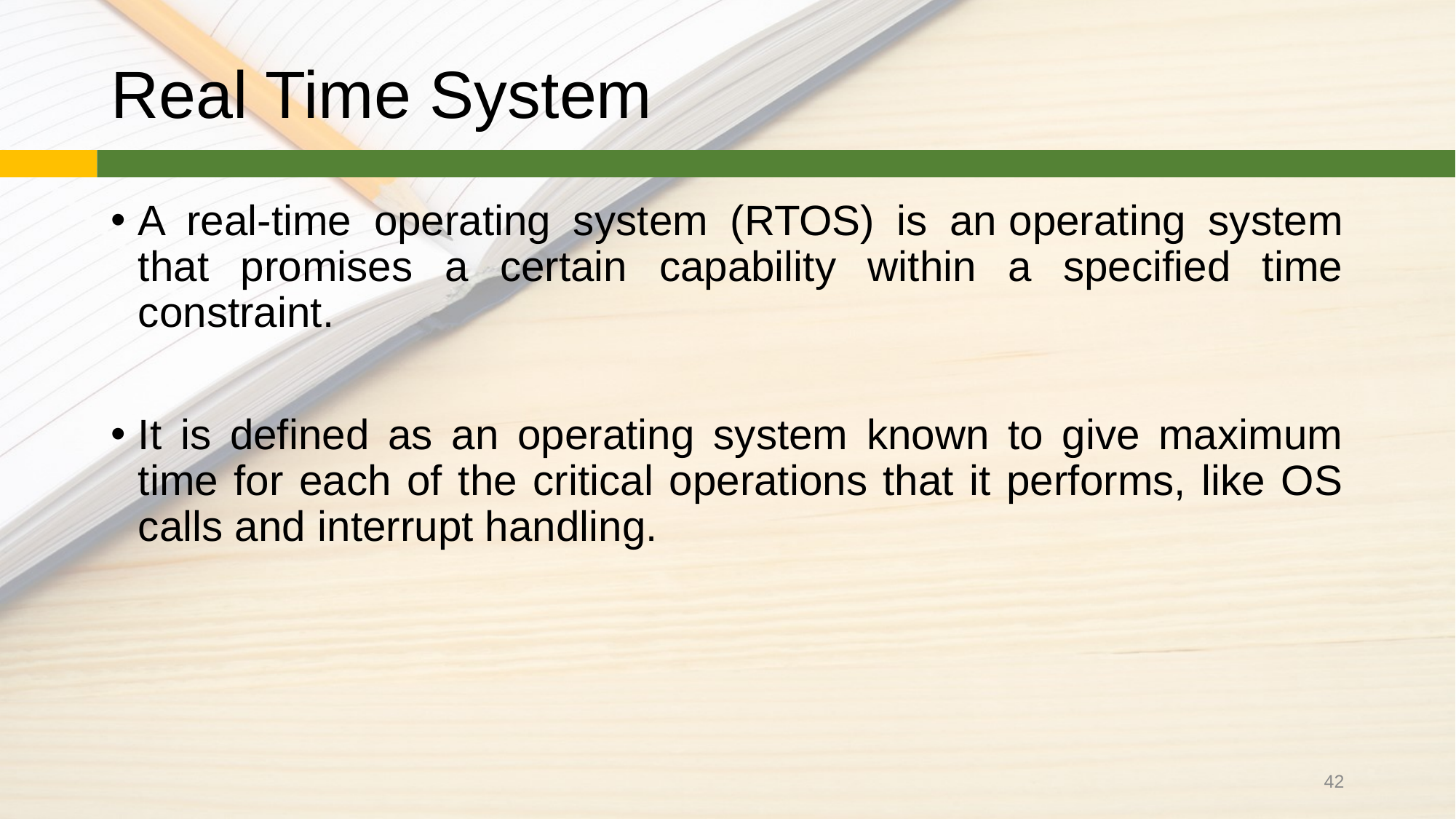

# Real Time System
A real-time operating system (RTOS) is an operating system that promises a certain capability within a specified time constraint.

It is defined as an operating system known to give maximum time for each of the critical operations that it performs, like OS calls and interrupt handling.

42